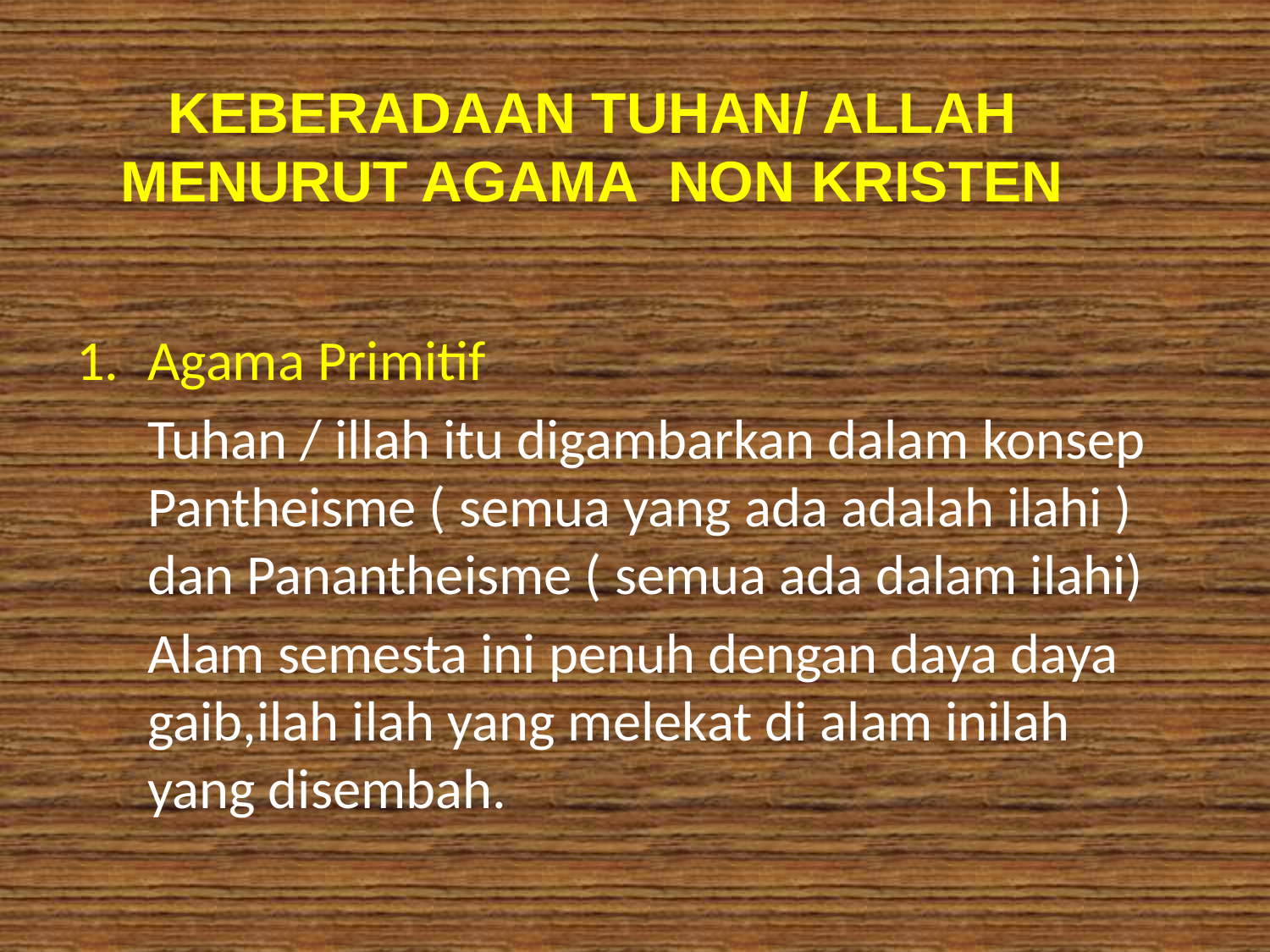

# KEBERADAAN TUHAN/ ALLAH MENURUT AGAMA  NON KRISTEN

Agama Primitif
	Tuhan / illah itu digambarkan dalam konsep Pantheisme ( semua yang ada adalah ilahi ) dan Panantheisme ( semua ada dalam ilahi)
	Alam semesta ini penuh dengan daya daya gaib,ilah ilah yang melekat di alam inilah  yang disembah.